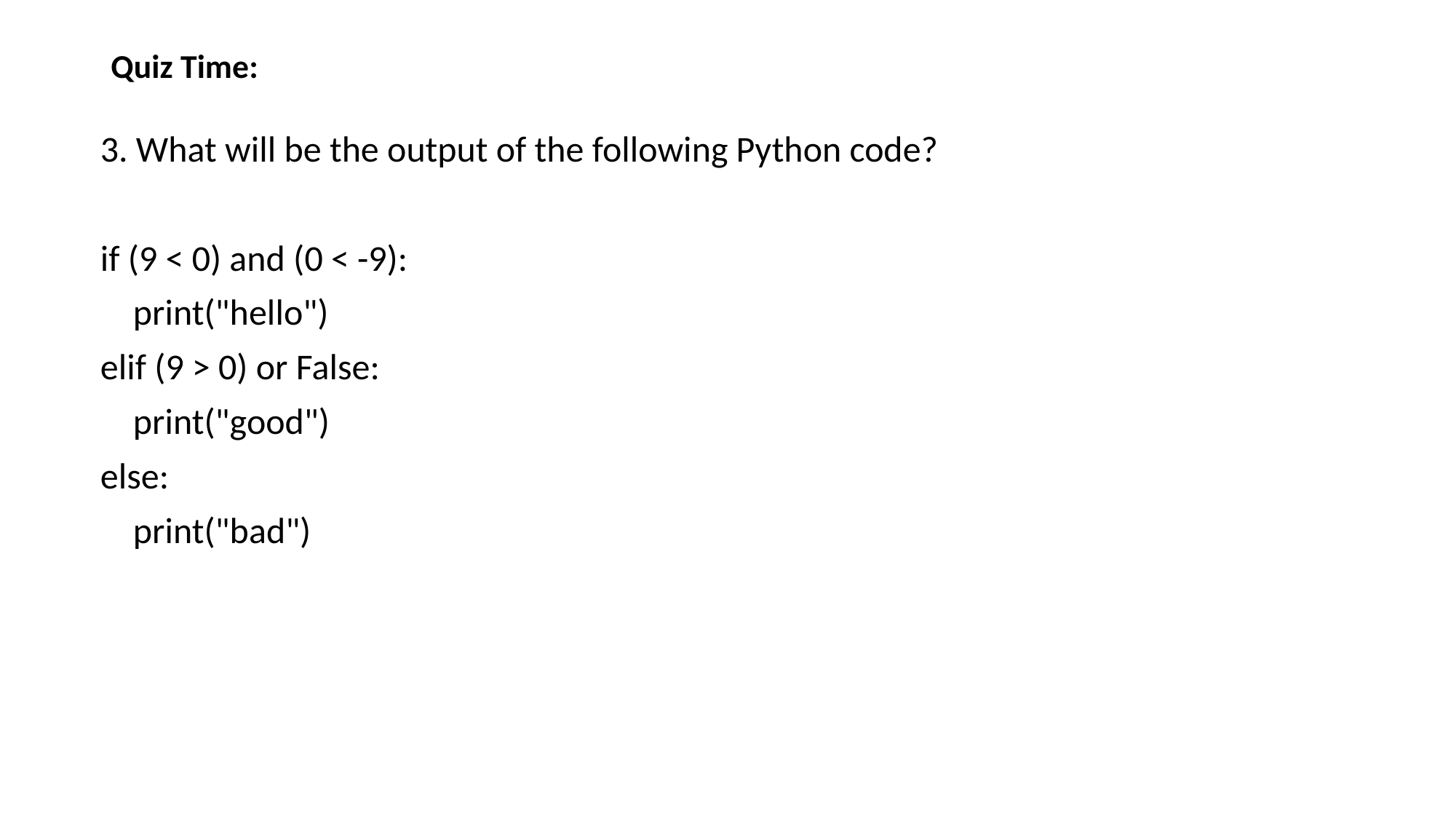

# Quiz Time:
3. What will be the output of the following Python code?

if (9 < 0) and (0 < -9):
    print("hello")
elif (9 > 0) or False:
    print("good")
else:
    print("bad")